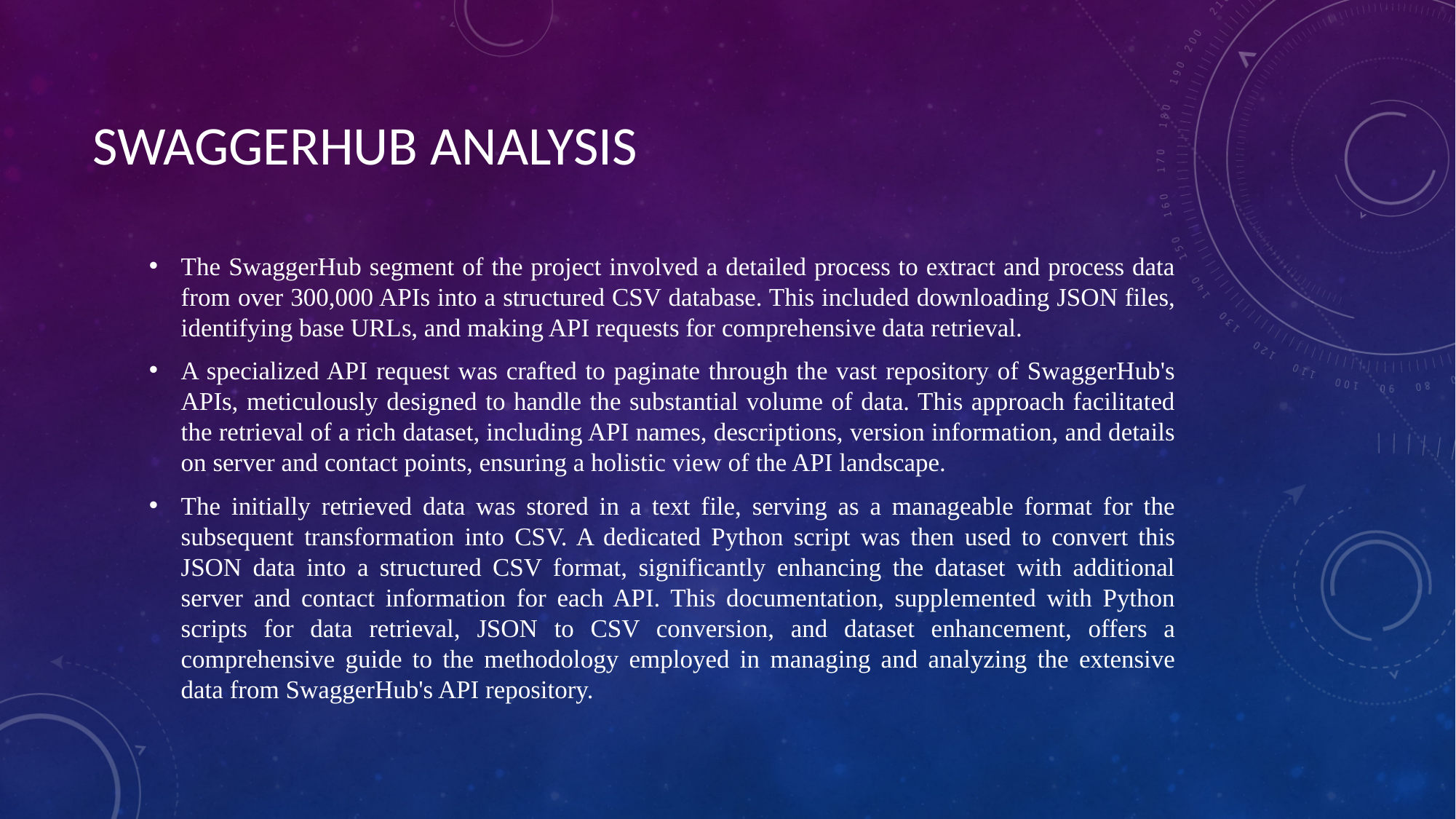

# SWAGGERHUB ANALYSIS

The SwaggerHub segment of the project involved a detailed process to extract and process data from over 300,000 APIs into a structured CSV database. This included downloading JSON files, identifying base URLs, and making API requests for comprehensive data retrieval.
A specialized API request was crafted to paginate through the vast repository of SwaggerHub's APIs, meticulously designed to handle the substantial volume of data. This approach facilitated the retrieval of a rich dataset, including API names, descriptions, version information, and details on server and contact points, ensuring a holistic view of the API landscape.
The initially retrieved data was stored in a text file, serving as a manageable format for the subsequent transformation into CSV. A dedicated Python script was then used to convert this JSON data into a structured CSV format, significantly enhancing the dataset with additional server and contact information for each API. This documentation, supplemented with Python scripts for data retrieval, JSON to CSV conversion, and dataset enhancement, offers a comprehensive guide to the methodology employed in managing and analyzing the extensive data from SwaggerHub's API repository.